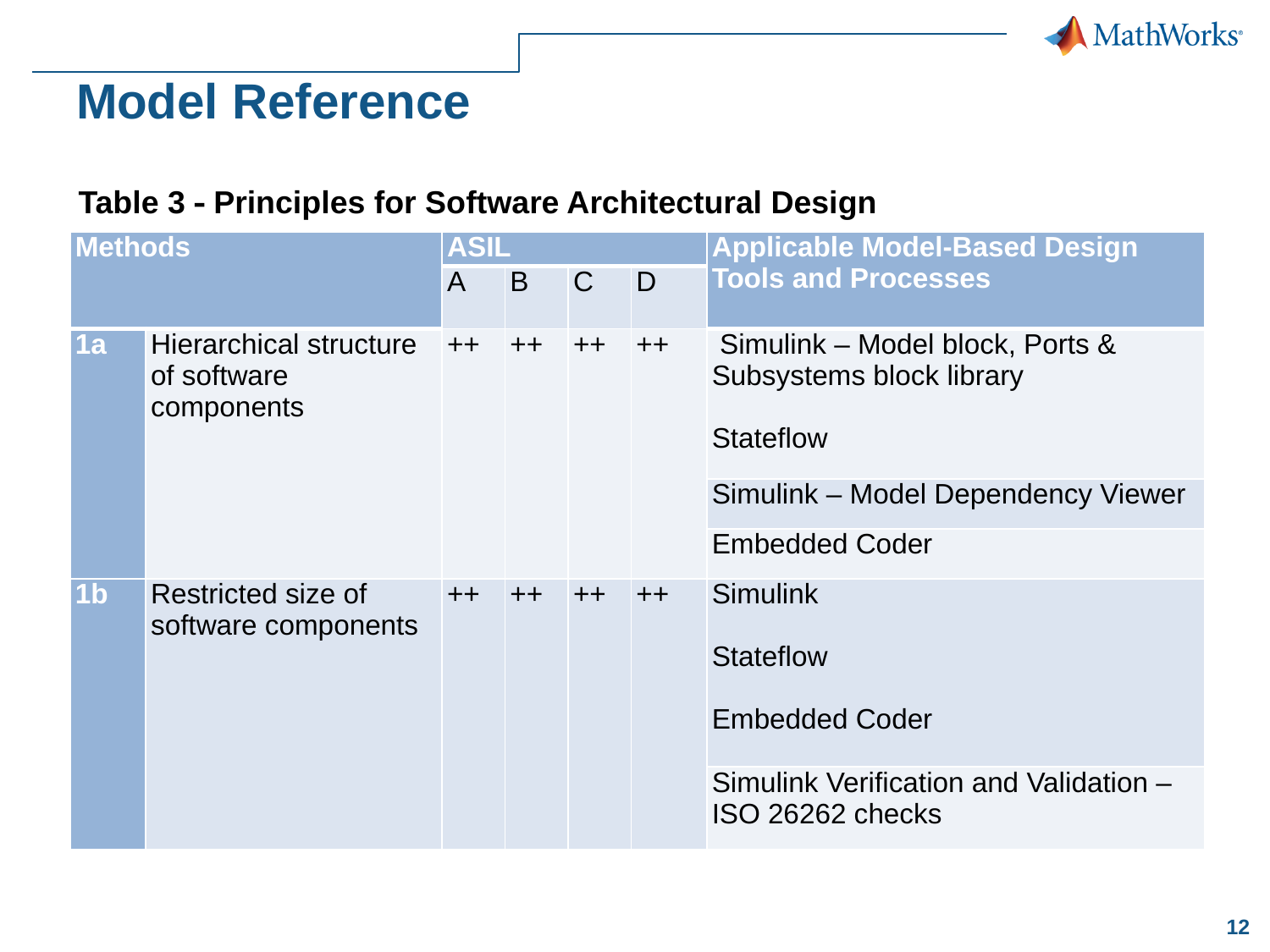

# Model Reference
Table 3 − Principles for Software Architectural Design
| Methods |  | ASIL |  |  |  | Applicable Model-Based Design Tools and Processes |
| --- | --- | --- | --- | --- | --- | --- |
|  |  | A | B | C | D |  |
| 1a | Hierarchical structure of software components | ++ | ++ | ++ | ++ | Simulink – Model block, Ports & Subsystems block library Stateflow |
|  |  |  |  |  |  | Simulink – Model Dependency Viewer |
|  |  |  |  |  |  | Embedded Coder |
| 1b | Restricted size of software components | ++ | ++ | ++ | ++ | Simulink Stateflow Embedded Coder |
|  |  |  |  |  |  | Simulink Verification and Validation – ISO 26262 checks |